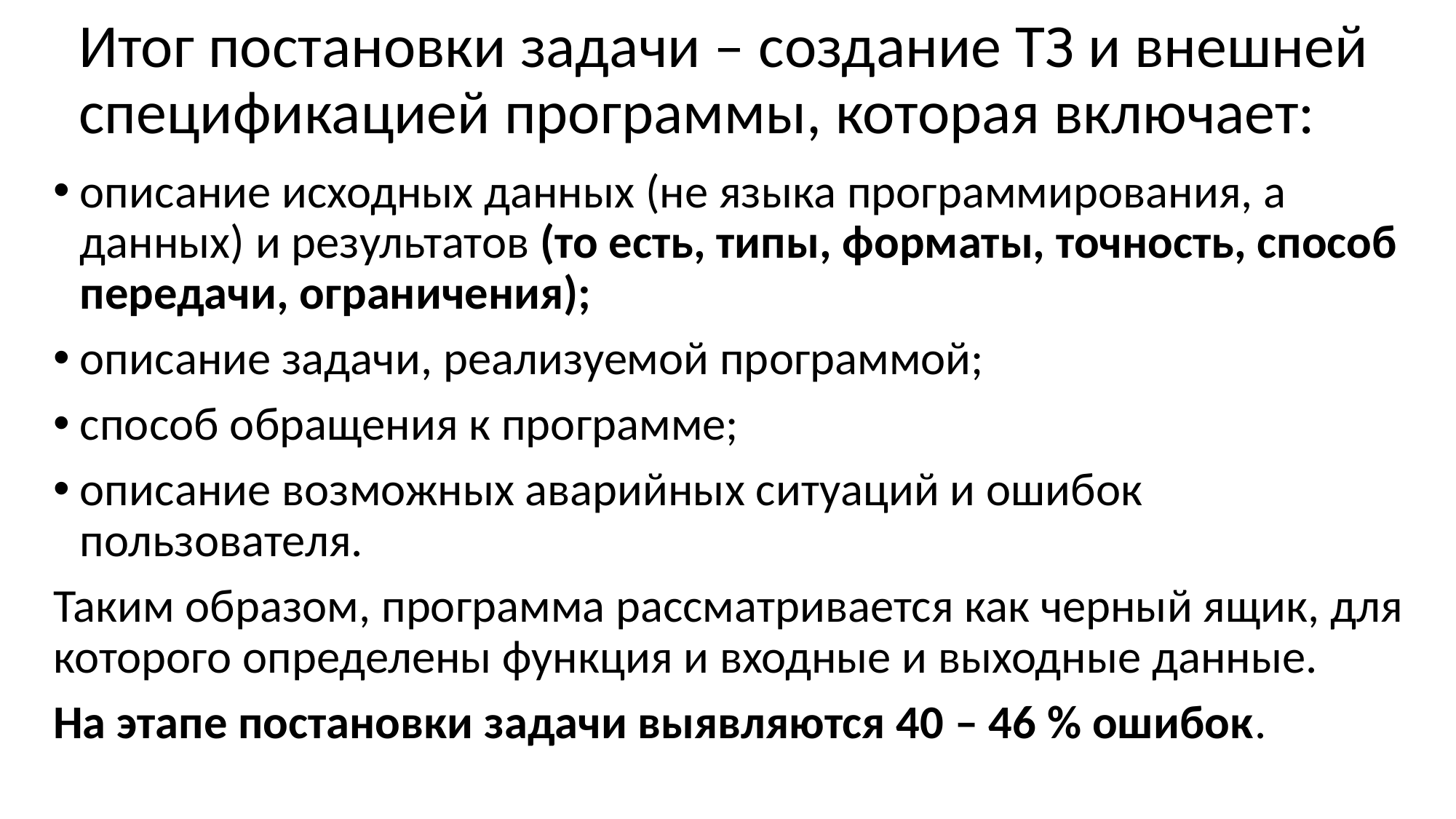

Итог постановки задачи – создание ТЗ и внешней спецификацией программы, которая включает:
описание исходных данных (не языка программирования, а данных) и результатов (то есть, типы, форматы, точность, способ передачи, ограничения);
описание задачи, реализуемой программой;
способ обращения к программе;
описание возможных аварийных ситуаций и ошибок пользователя.
Таким образом, программа рассматривается как черный ящик, для которого определены функция и входные и выходные данные.
На этапе постановки задачи выявляются 40 – 46 % ошибок.